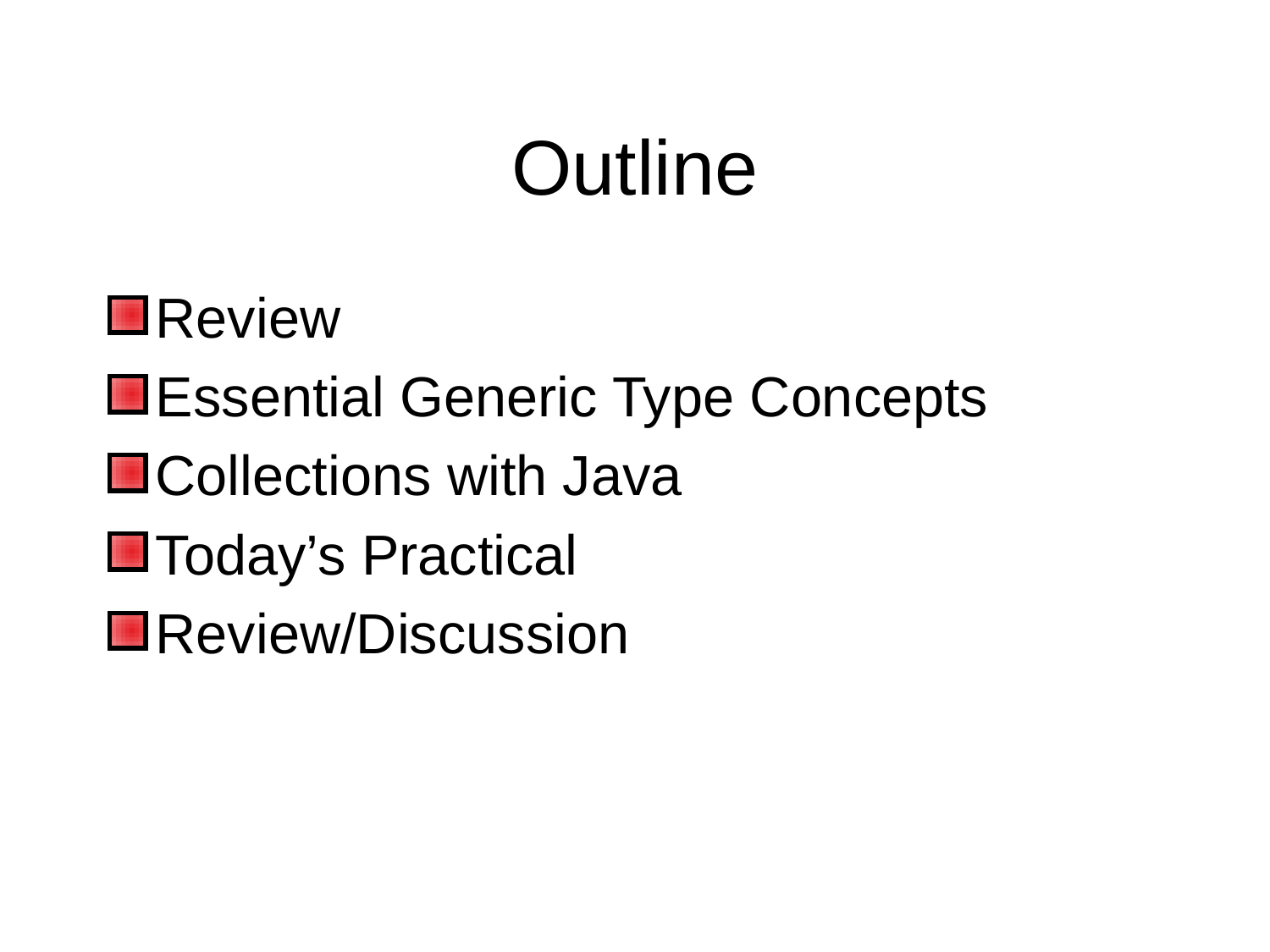

# Outline
Review
Essential Generic Type Concepts
Collections with Java
Today’s Practical
Review/Discussion